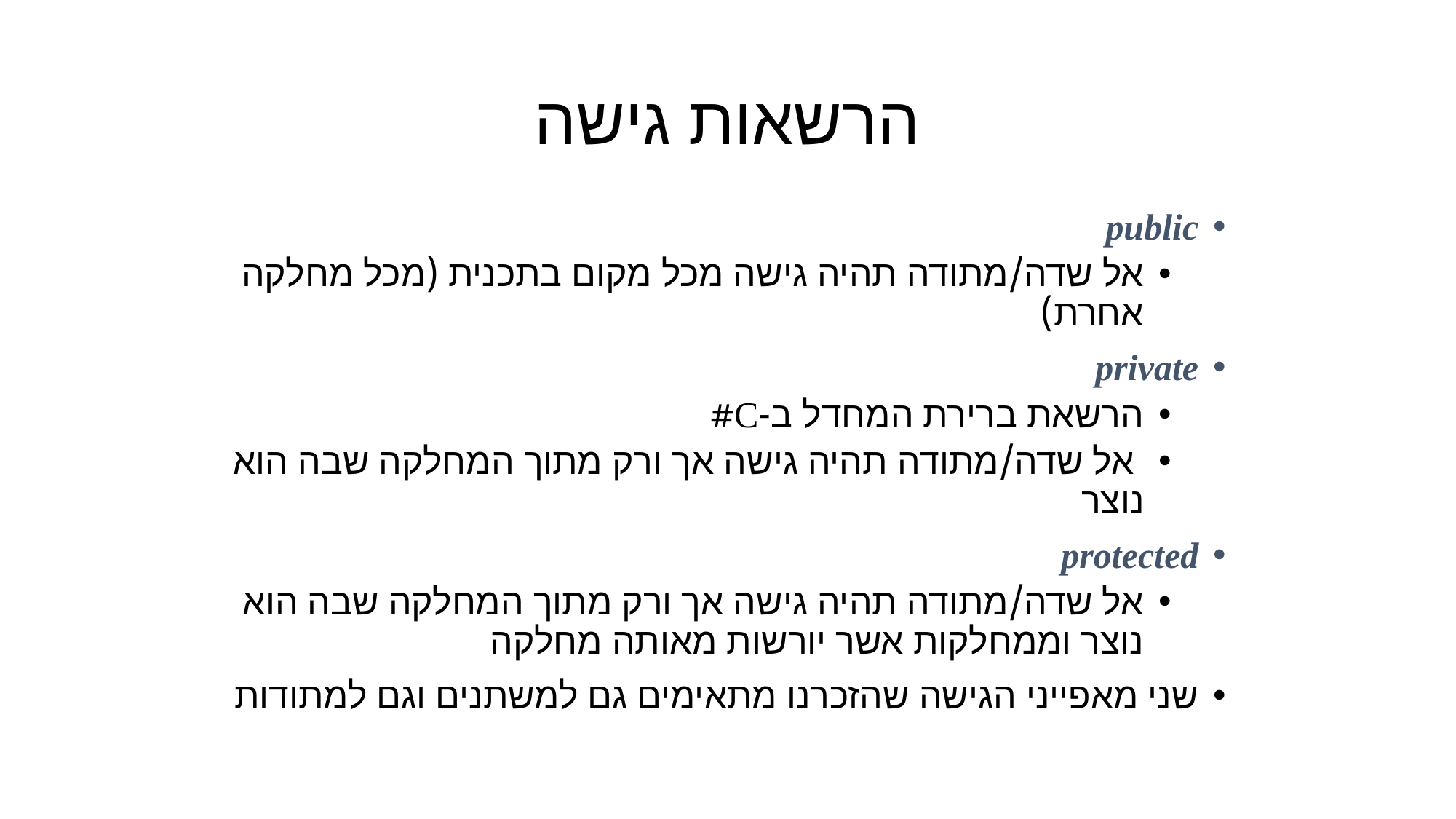

# הרשאות גישה
public
אל שדה/מתודה תהיה גישה מכל מקום בתכנית (מכל מחלקה אחרת)
private
הרשאת ברירת המחדל ב-C#
 אל שדה/מתודה תהיה גישה אך ורק מתוך המחלקה שבה הוא נוצר
protected
אל שדה/מתודה תהיה גישה אך ורק מתוך המחלקה שבה הוא נוצר וממחלקות אשר יורשות מאותה מחלקה
שני מאפייני הגישה שהזכרנו מתאימים גם למשתנים וגם למתודות